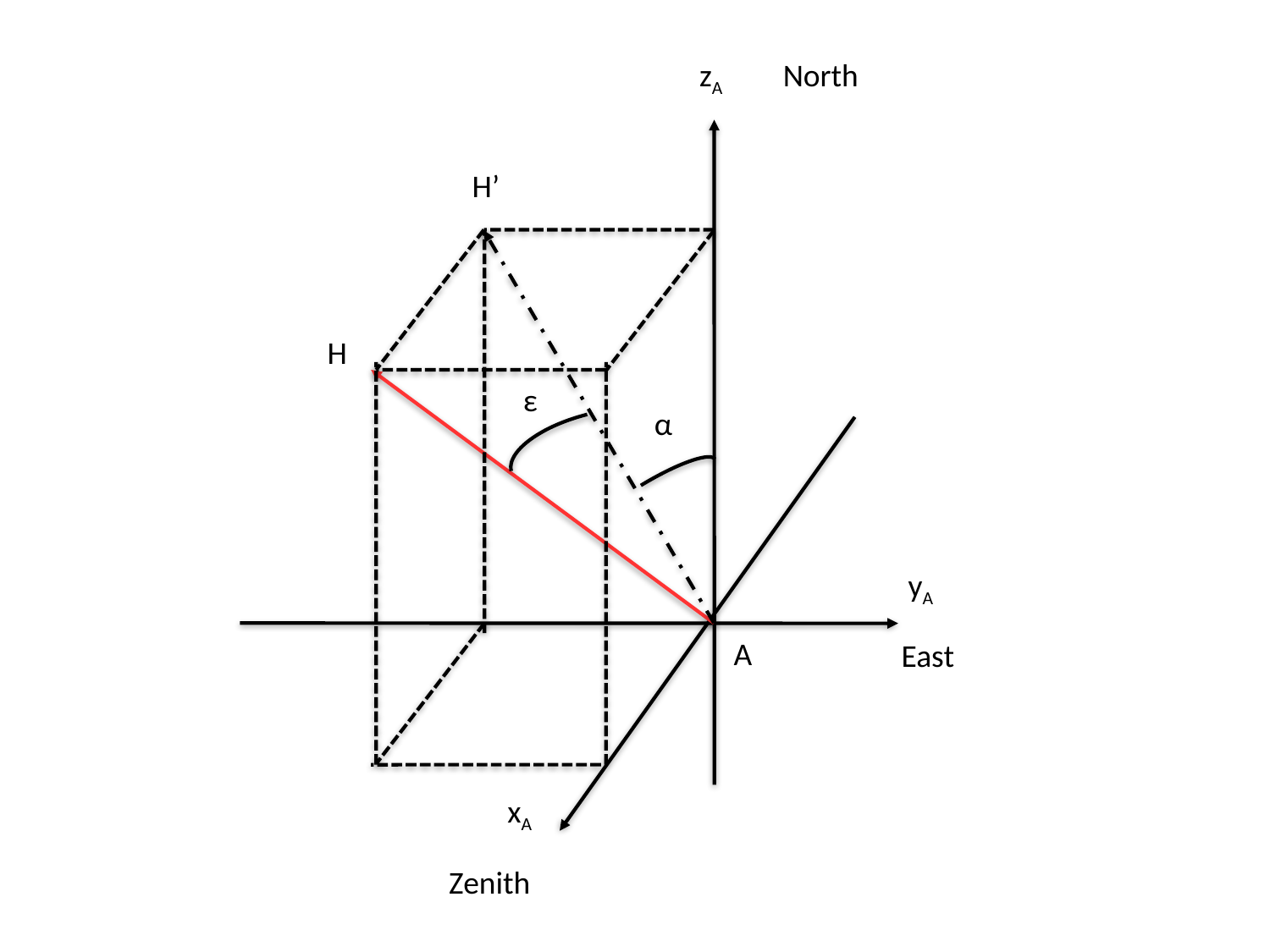

zA
North

H’

H

ε
α

yA

A
East

xA
Zenith